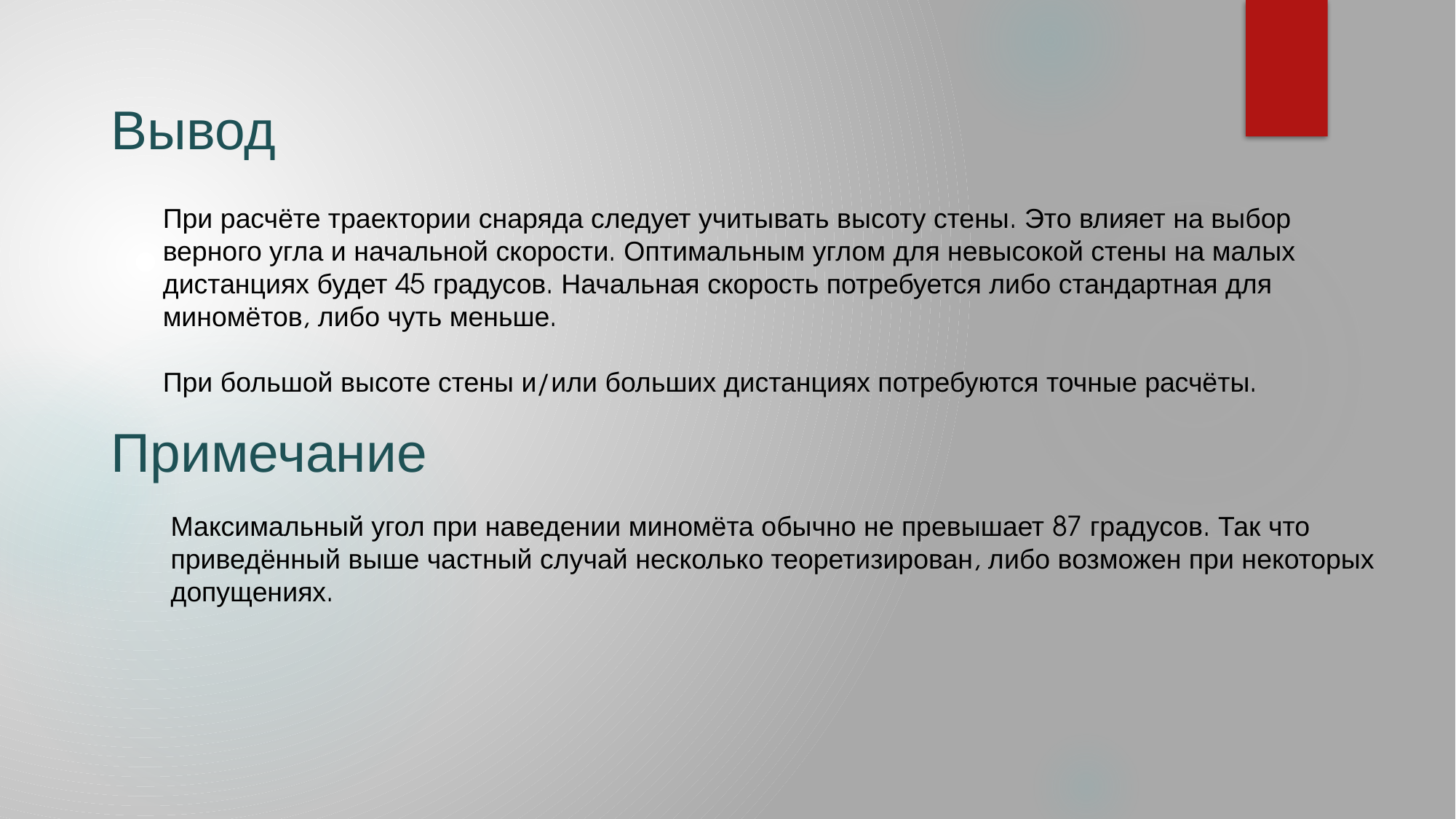

Вывод
При расчёте траектории снаряда следует учитывать высоту стены. Это влияет на выбор
верного угла и начальной скорости. Оптимальным углом для невысокой стены на малых
дистанциях будет 45 градусов. Начальная скорость потребуется либо стандартная для
миномётов, либо чуть меньше.

При большой высоте стены и/или больших дистанциях потребуются точные расчёты.

Примечание
Максимальный угол при наведении миномёта обычно не превышает 87 градусов. Так что
приведённый выше частный случай несколько теоретизирован, либо возможен при некоторых
допущениях.